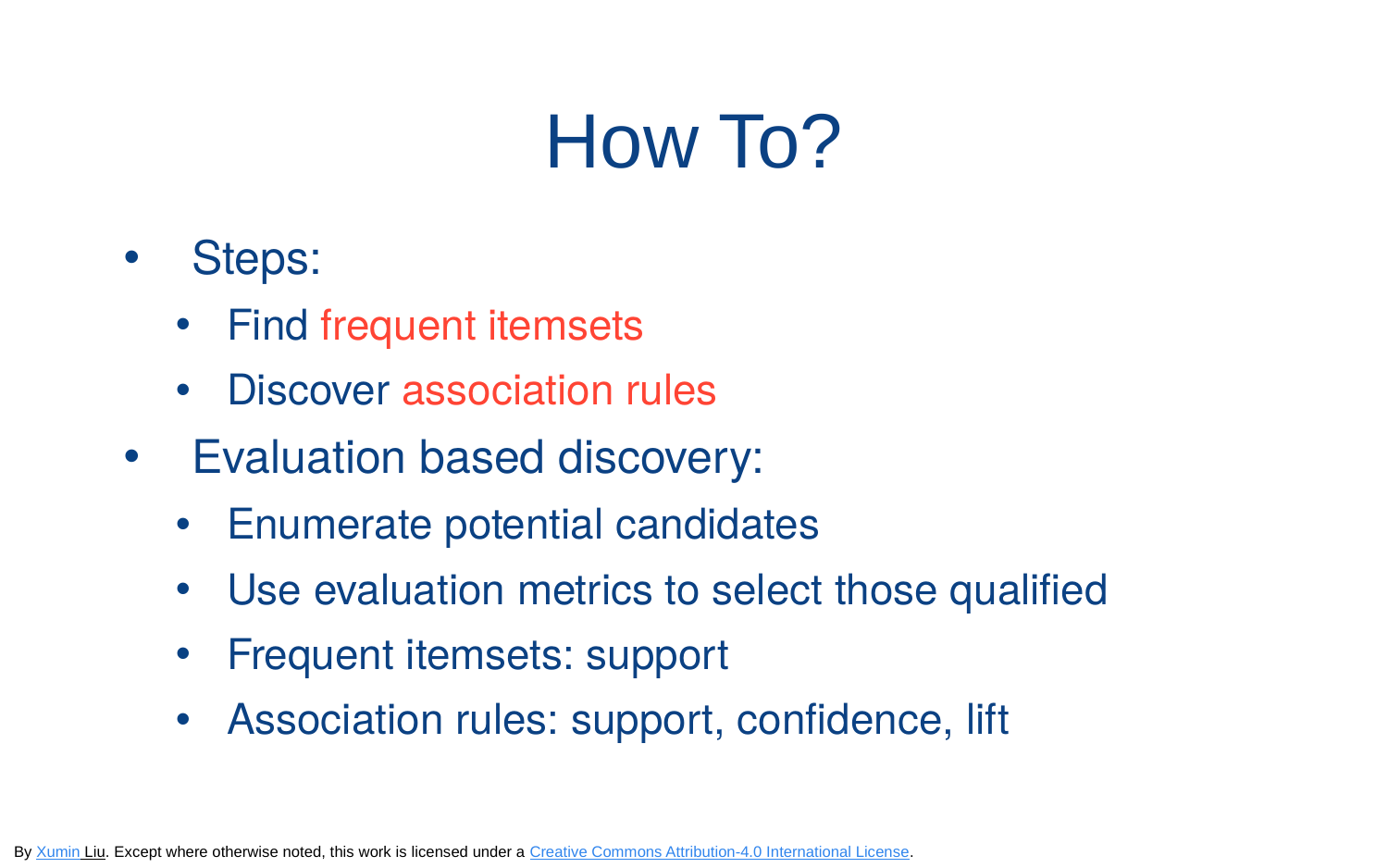

# How To?
Steps:
Find frequent itemsets
Discover association rules
Evaluation based discovery:
Enumerate potential candidates
Use evaluation metrics to select those qualified
Frequent itemsets: support
Association rules: support, confidence, lift